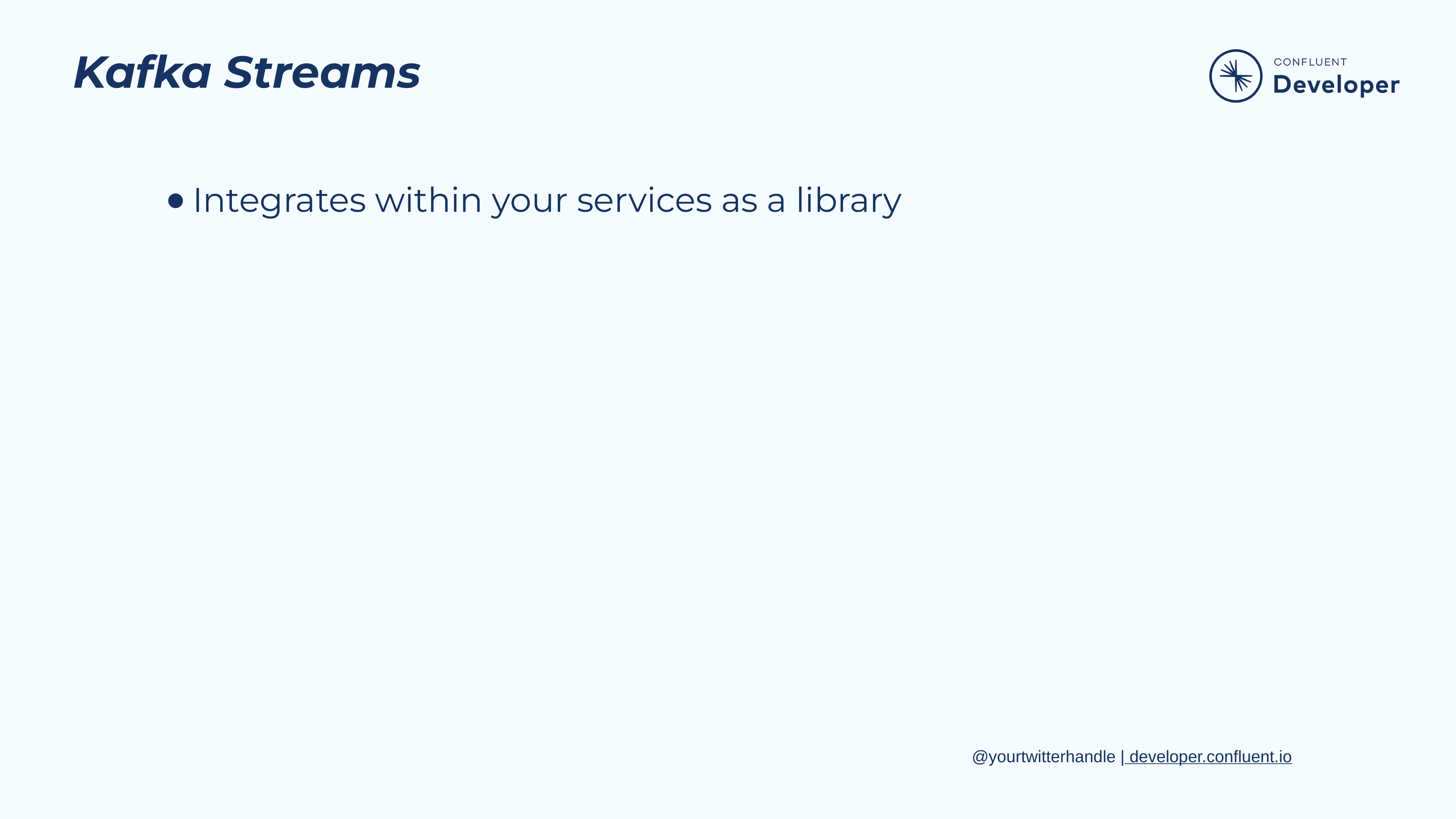

# Kafka Streams
Integrates within your services as a library